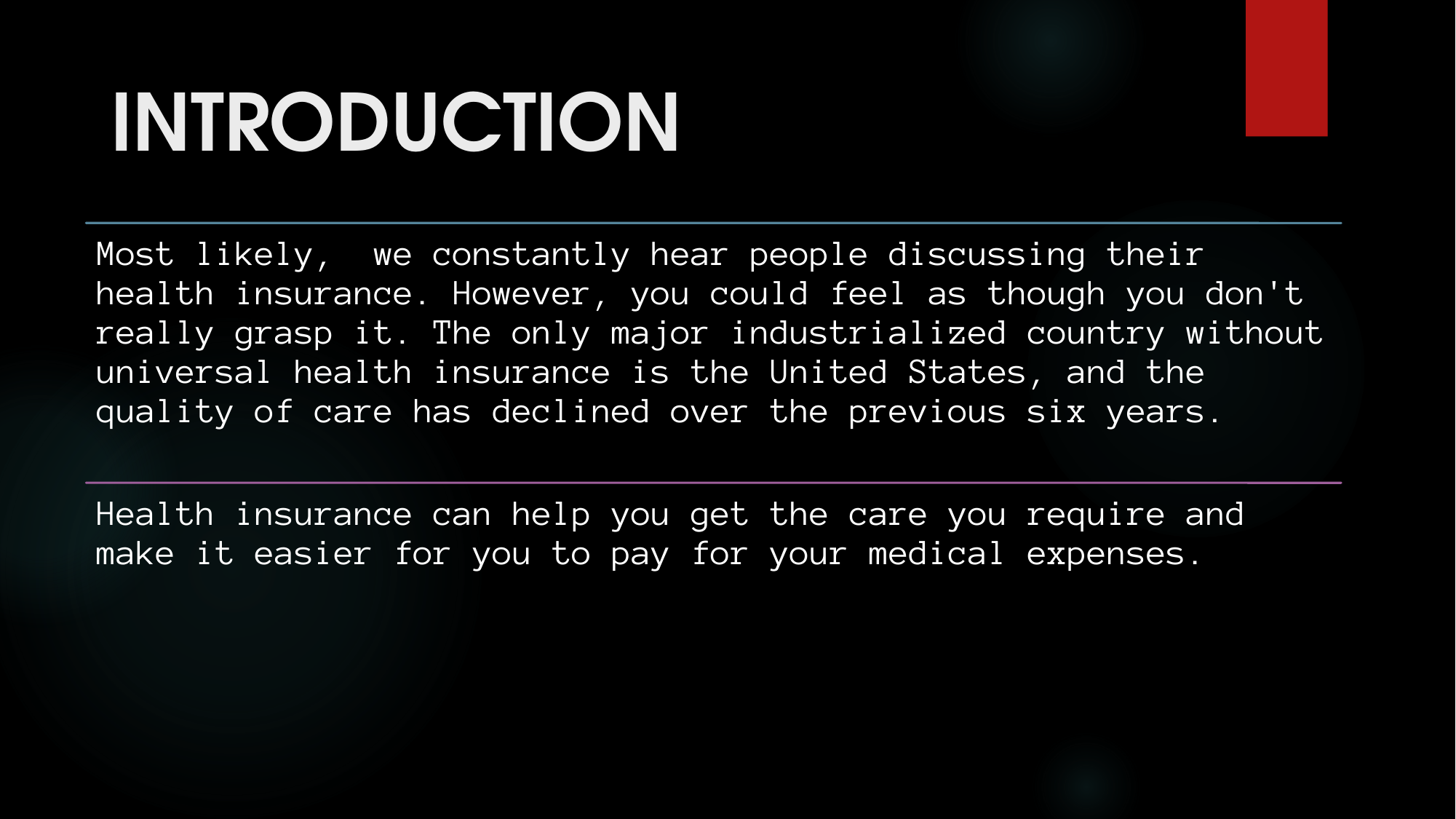

# INTRODUCTION
Most likely,  we constantly hear people discussing their health insurance. However, you could feel as though you don't really grasp it. The only major industrialized country without universal health insurance is the United States, and the quality of care has declined over the previous six years.
Health insurance can help you get the care you require and make it easier for you to pay for your medical expenses.